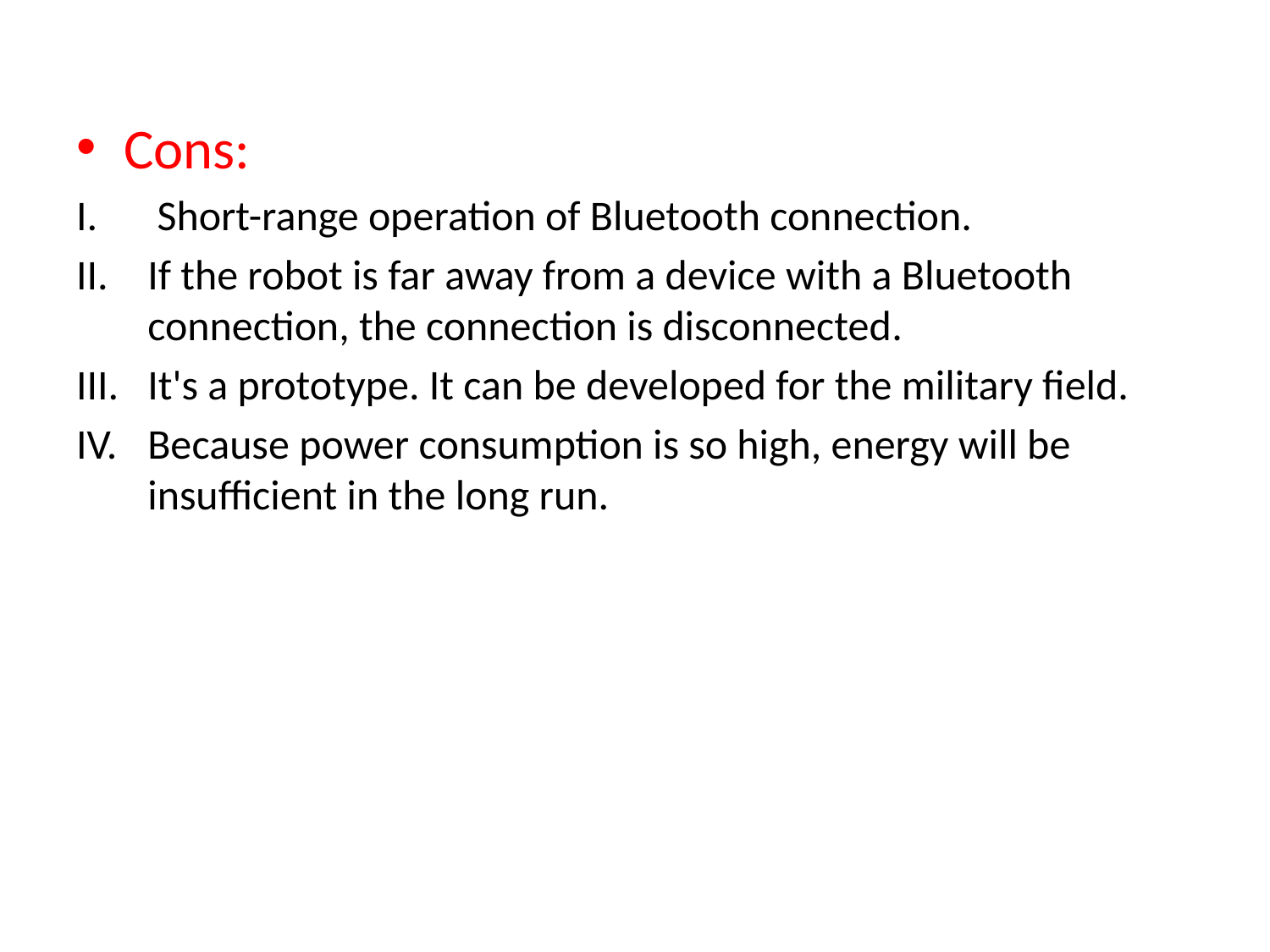

Cons:
 Short-range operation of Bluetooth connection.
If the robot is far away from a device with a Bluetooth connection, the connection is disconnected.
It's a prototype. It can be developed for the military field.
Because power consumption is so high, energy will be insufficient in the long run.